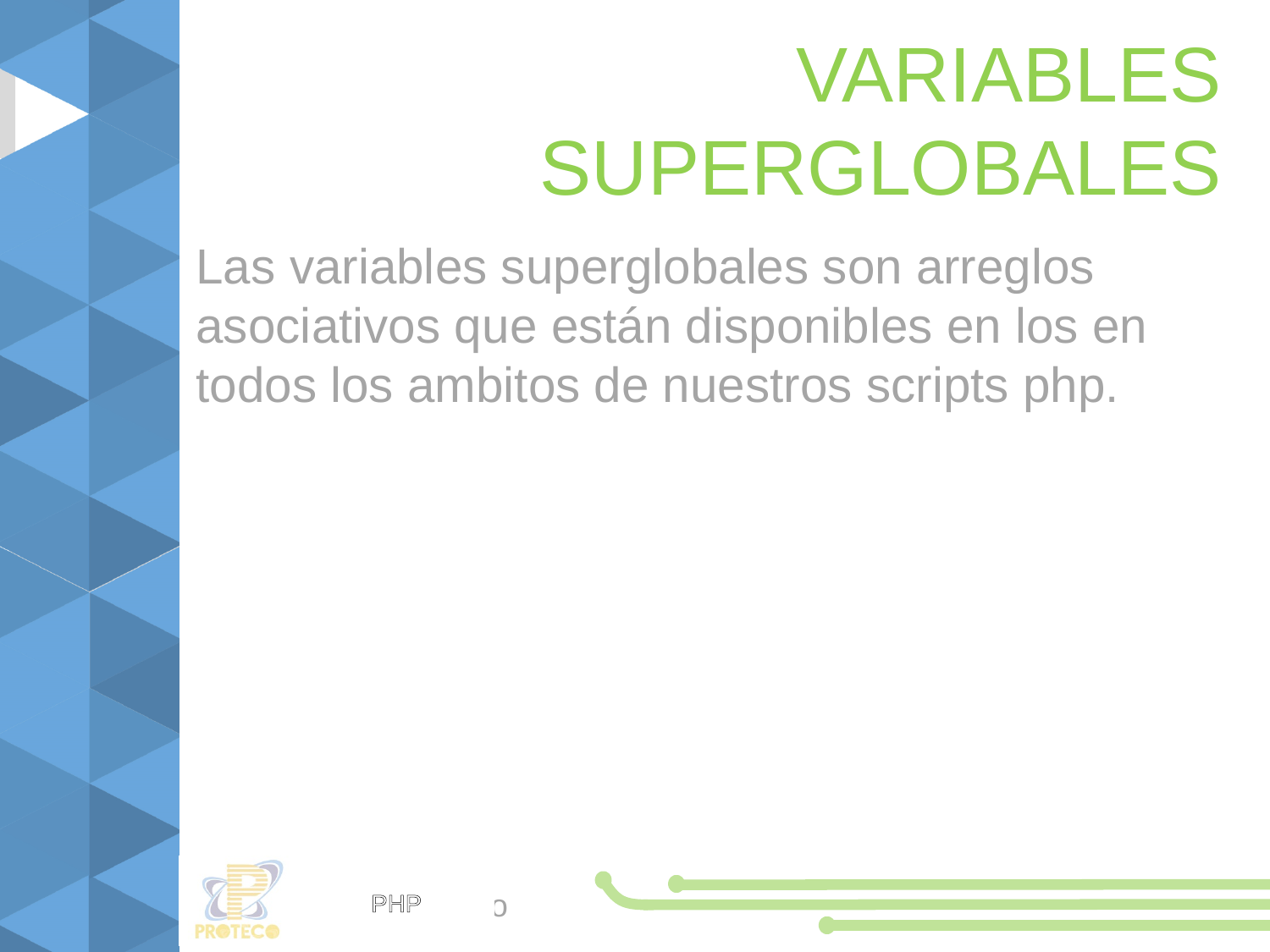

# VARIABLES SUPERGLOBALES
Las variables superglobales son arreglos asociativos que están disponibles en los en todos los ambitos de nuestros scripts php.

PHP